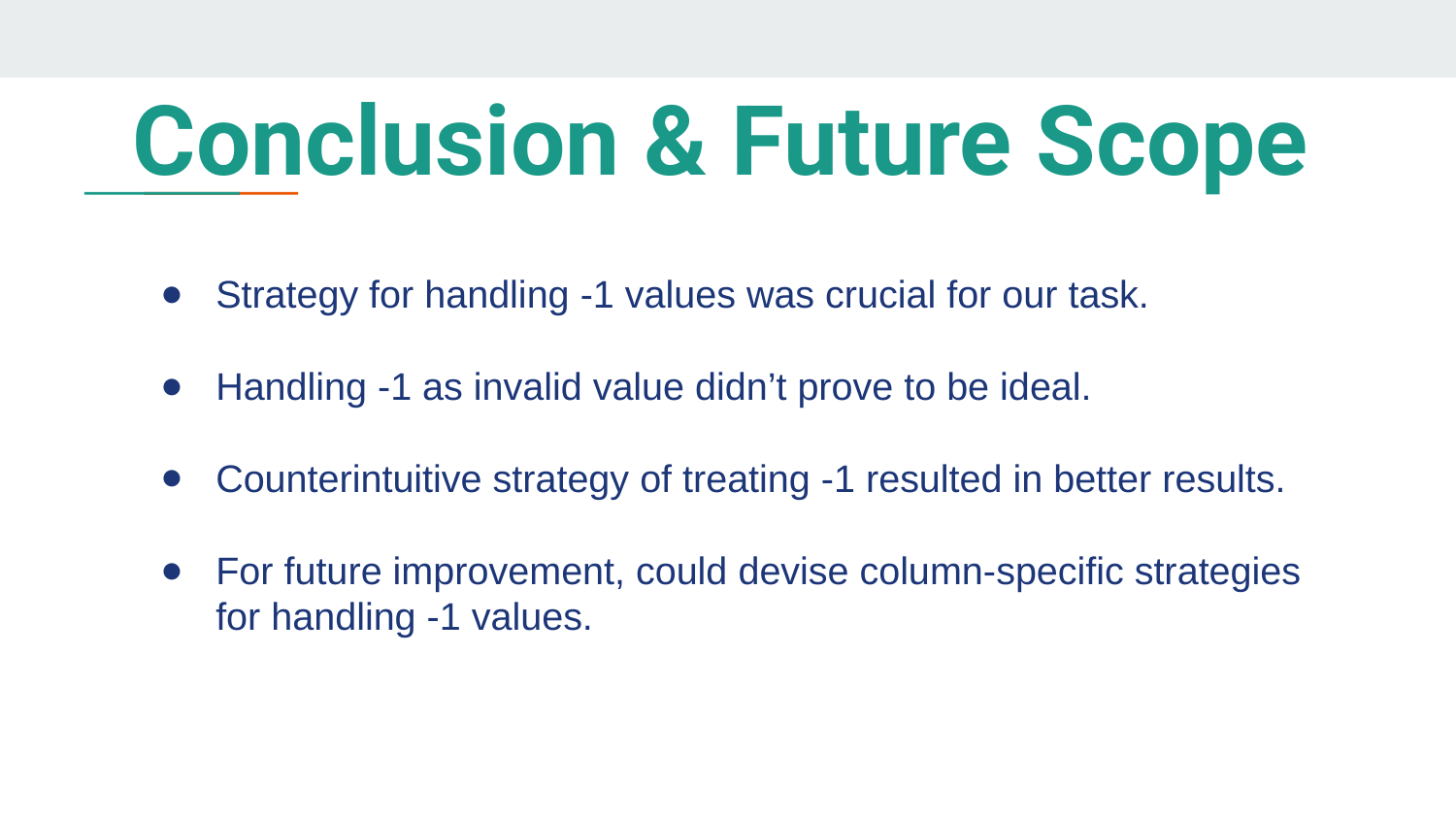

Conclusion & Future Scope
Strategy for handling -1 values was crucial for our task.

Handling -1 as invalid value didn’t prove to be ideal.

Counterintuitive strategy of treating -1 resulted in better results.

For future improvement, could devise column-specific strategies for handling -1 values.